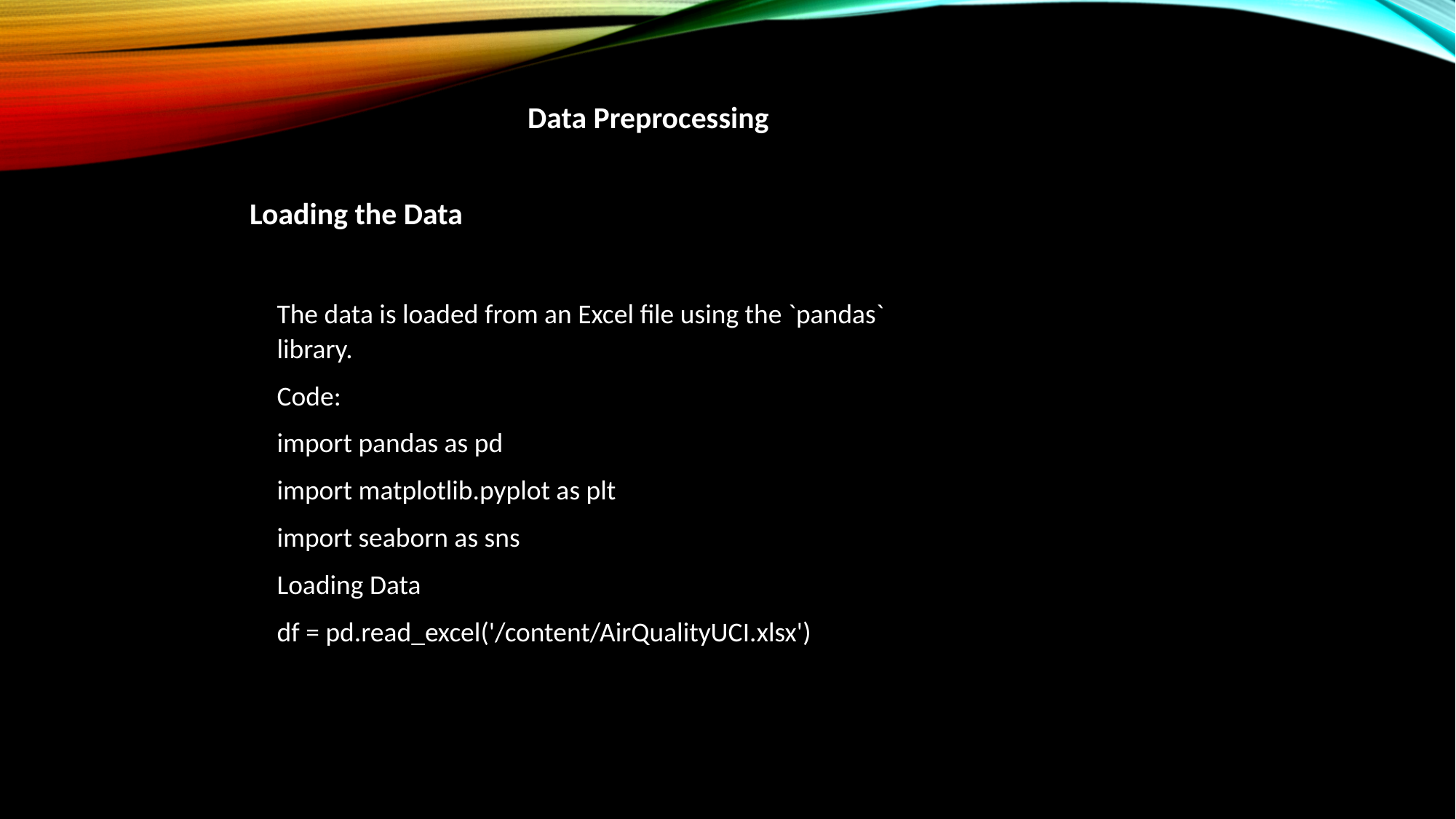

Data Preprocessing
Loading the Data

The data is loaded from an Excel file using the `pandas` library.
Code:
import pandas as pd
import matplotlib.pyplot as plt
import seaborn as sns
Loading Data
df = pd.read_excel('/content/AirQualityUCI.xlsx')